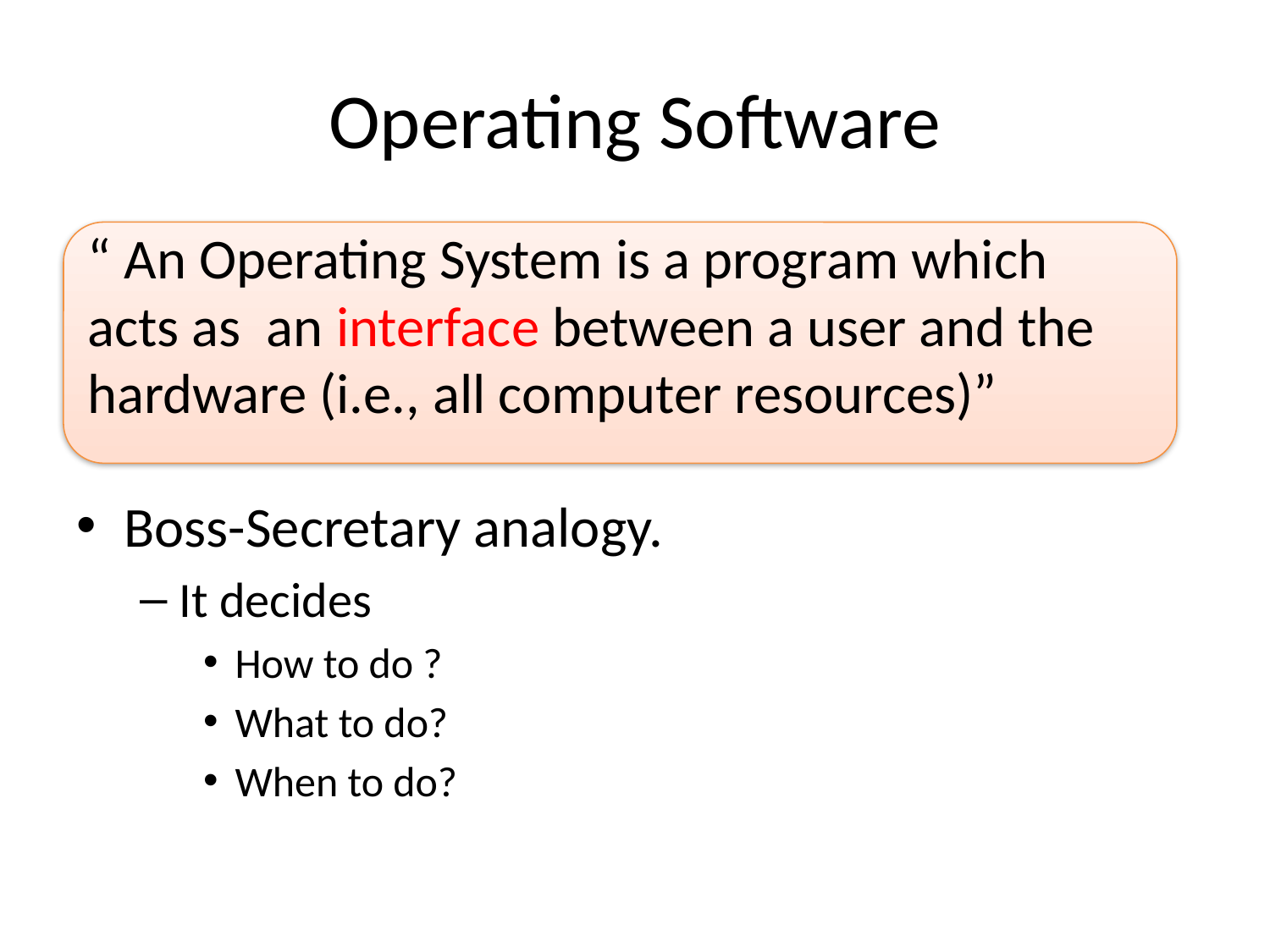

# Operating Software
“ An Operating System is a program which acts as  an interface between a user and the hardware (i.e., all computer resources)”

Boss-Secretary analogy.
It decides
How to do ?
What to do?
When to do?